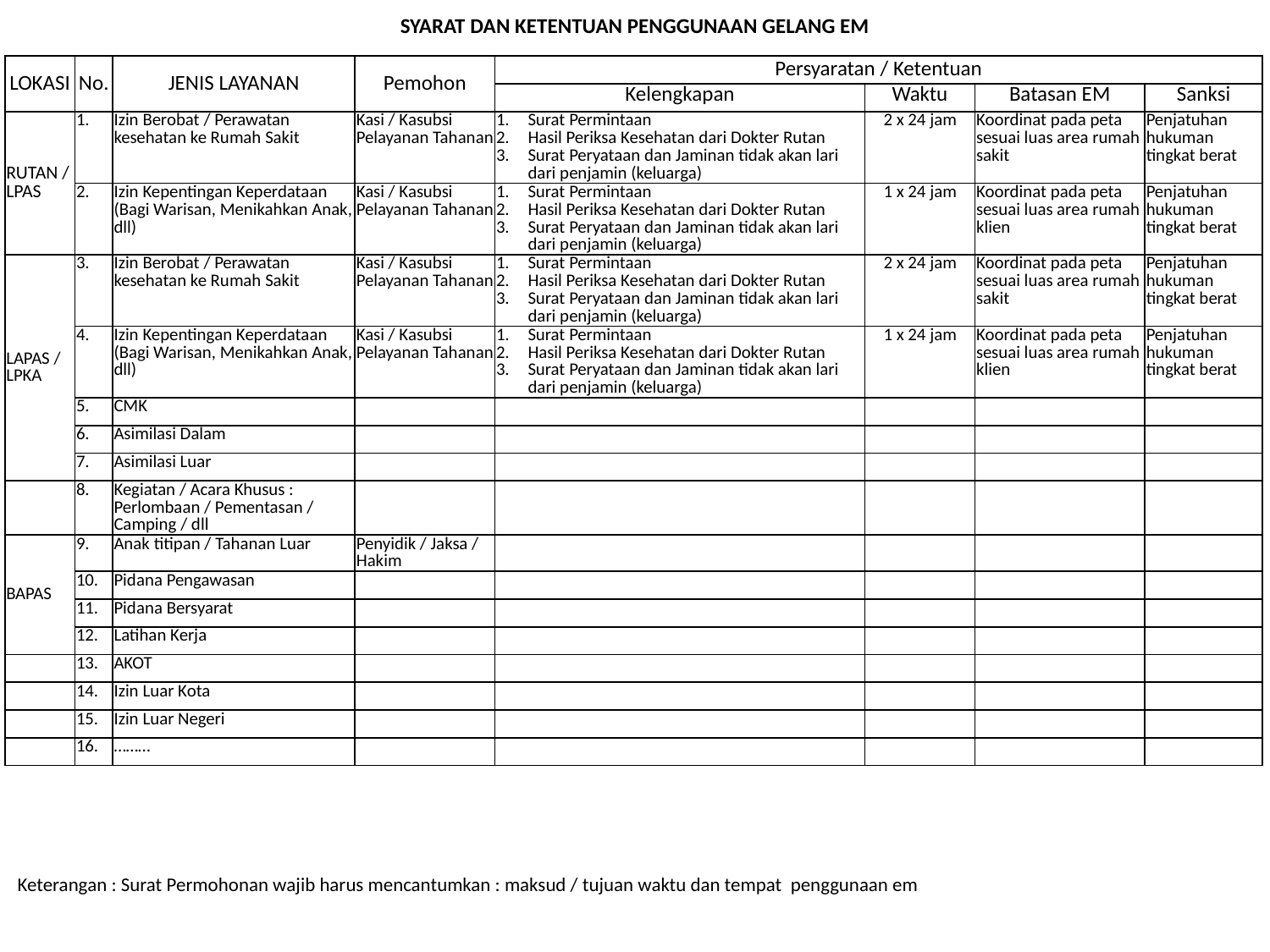

# SYARAT DAN KETENTUAN PENGGUNAAN GELANG EM
| LOKASI | No. | JENIS LAYANAN | Pemohon | Persyaratan / Ketentuan |  |  |  |
| --- | --- | --- | --- | --- | --- | --- | --- |
|  |  |  |  | Kelengkapan | Waktu | Batasan EM | Sanksi |
| RUTAN / LPAS | 1. | Izin Berobat / Perawatan kesehatan ke Rumah Sakit | Kasi / Kasubsi Pelayanan Tahanan | Surat Permintaan Hasil Periksa Kesehatan dari Dokter Rutan Surat Peryataan dan Jaminan tidak akan lari dari penjamin (keluarga) | 2 x 24 jam | Koordinat pada peta sesuai luas area rumah sakit | Penjatuhan hukuman tingkat berat |
|  | 2. | Izin Kepentingan Keperdataan (Bagi Warisan, Menikahkan Anak, dll) | Kasi / Kasubsi Pelayanan Tahanan | Surat Permintaan Hasil Periksa Kesehatan dari Dokter Rutan Surat Peryataan dan Jaminan tidak akan lari dari penjamin (keluarga) | 1 x 24 jam | Koordinat pada peta sesuai luas area rumah klien | Penjatuhan hukuman tingkat berat |
| LAPAS / LPKA | 3. | Izin Berobat / Perawatan kesehatan ke Rumah Sakit | Kasi / Kasubsi Pelayanan Tahanan | Surat Permintaan Hasil Periksa Kesehatan dari Dokter Rutan Surat Peryataan dan Jaminan tidak akan lari dari penjamin (keluarga) | 2 x 24 jam | Koordinat pada peta sesuai luas area rumah sakit | Penjatuhan hukuman tingkat berat |
|  | 4. | Izin Kepentingan Keperdataan (Bagi Warisan, Menikahkan Anak, dll) | Kasi / Kasubsi Pelayanan Tahanan | Surat Permintaan Hasil Periksa Kesehatan dari Dokter Rutan Surat Peryataan dan Jaminan tidak akan lari dari penjamin (keluarga) | 1 x 24 jam | Koordinat pada peta sesuai luas area rumah klien | Penjatuhan hukuman tingkat berat |
|  | 5. | CMK |  |  |  |  |  |
|  | 6. | Asimilasi Dalam |  |  |  |  |  |
|  | 7. | Asimilasi Luar |  |  |  |  |  |
|  | 8. | Kegiatan / Acara Khusus : Perlombaan / Pementasan / Camping / dll |  |  |  |  |  |
| BAPAS | 9. | Anak titipan / Tahanan Luar | Penyidik / Jaksa / Hakim |  |  |  |  |
|  | 10. | Pidana Pengawasan |  |  |  |  |  |
|  | 11. | Pidana Bersyarat |  |  |  |  |  |
|  | 12. | Latihan Kerja |  |  |  |  |  |
|  | 13. | AKOT |  |  |  |  |  |
|  | 14. | Izin Luar Kota |  |  |  |  |  |
|  | 15. | Izin Luar Negeri |  |  |  |  |  |
|  | 16. | ……… |  |  |  |  |  |
Keterangan : Surat Permohonan wajib harus mencantumkan : maksud / tujuan waktu dan tempat  penggunaan em